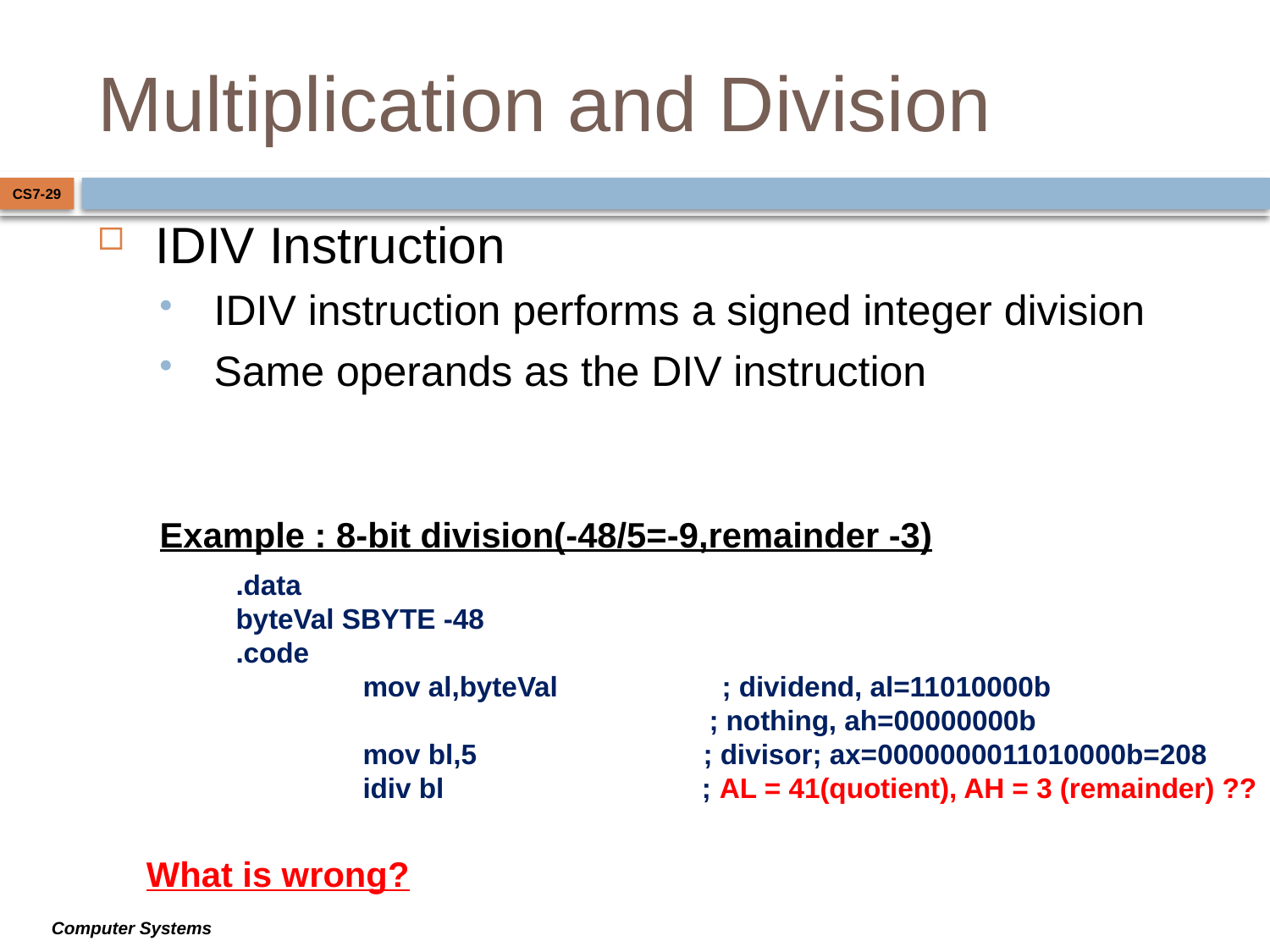

# Multiplication and Division
CS7-29
IDIV Instruction
IDIV instruction performs a signed integer division
Same operands as the DIV instruction

Example : 8-bit division(-48/5=-9,remainder -3)
.data
byteVal SBYTE -48
.code
	mov al,byteVal                     ; dividend, al=11010000b
		                            ; nothing, ah=00000000b
	mov bl,5                             ; divisor; ax=0000000011010000b=208
	idiv bl                                 ; AL = 41(quotient), AH = 3 (remainder) ??
What is wrong?